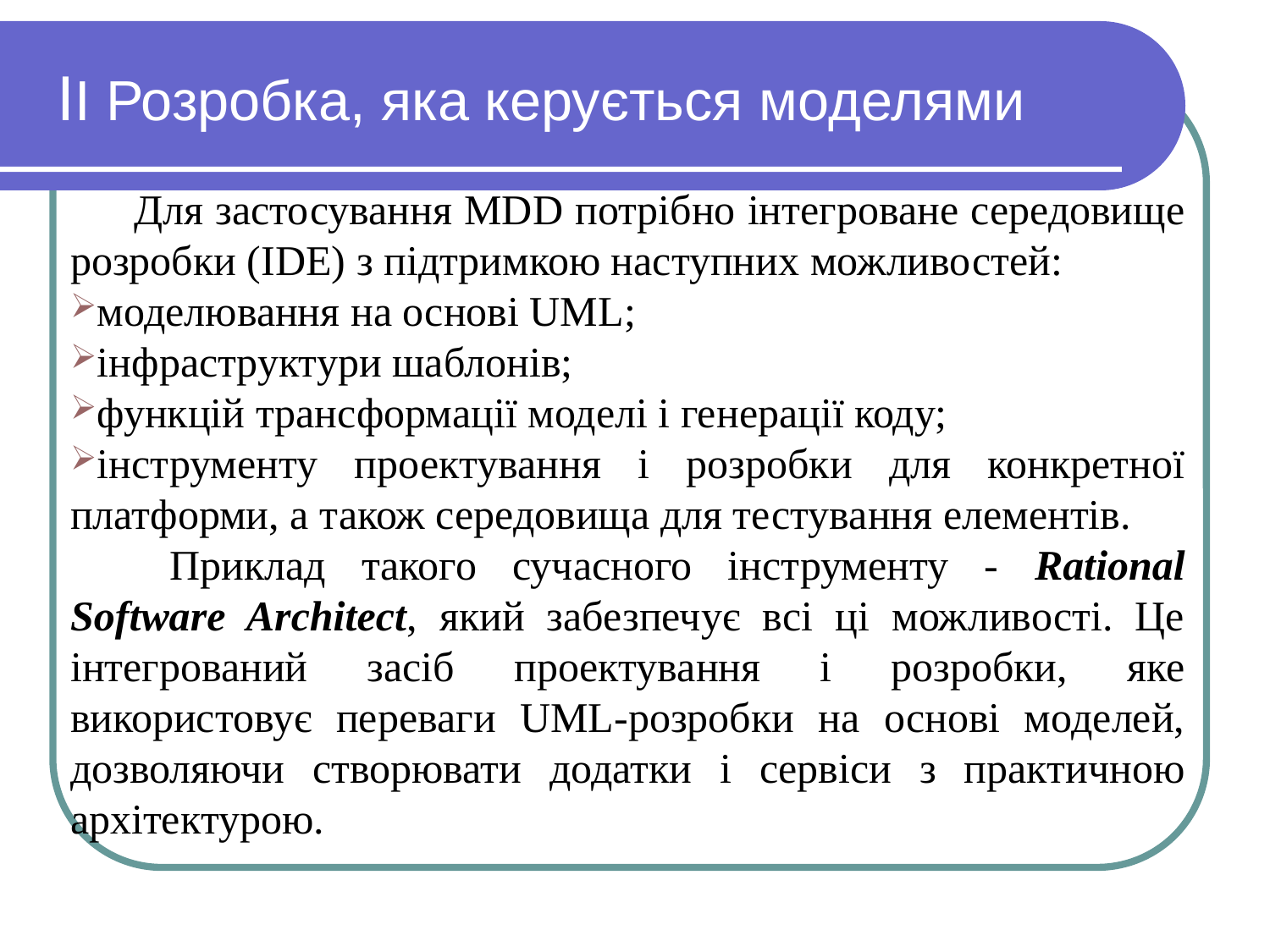

# ІІ Розробка, яка керується моделями
      Для застосування MDD потрібно інтегроване середовище розробки (IDE) з підтримкою наступних можливостей:
моделювання на основі UML;
інфраструктури шаблонів;
функцій трансформації моделі і генерації коду;
інструменту проектування і розробки для конкретної платформи, а також середовища для тестування елементів.
       Приклад такого сучасного інструменту - Rational Software Architect, який забезпечує всі ці можливості. Це інтегрований засіб проектування і розробки, яке використовує переваги UML-розробки на основі моделей, дозволяючи створювати додатки і сервіси з практичною архітектурою.